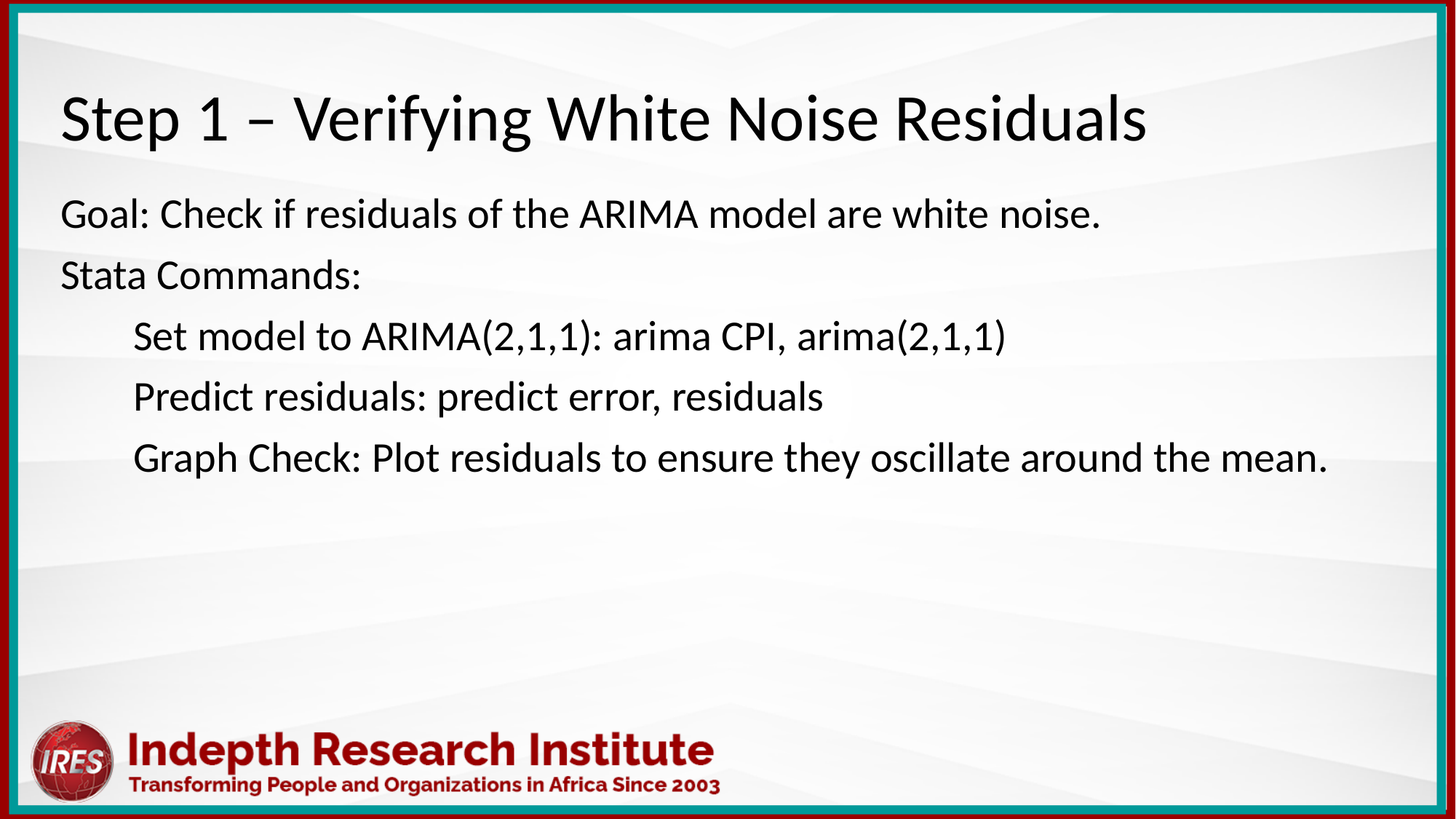

Step 1 – Verifying White Noise Residuals
Goal: Check if residuals of the ARIMA model are white noise.
Stata Commands:
Set model to ARIMA(2,1,1): arima CPI, arima(2,1,1)
Predict residuals: predict error, residuals
Graph Check: Plot residuals to ensure they oscillate around the mean.